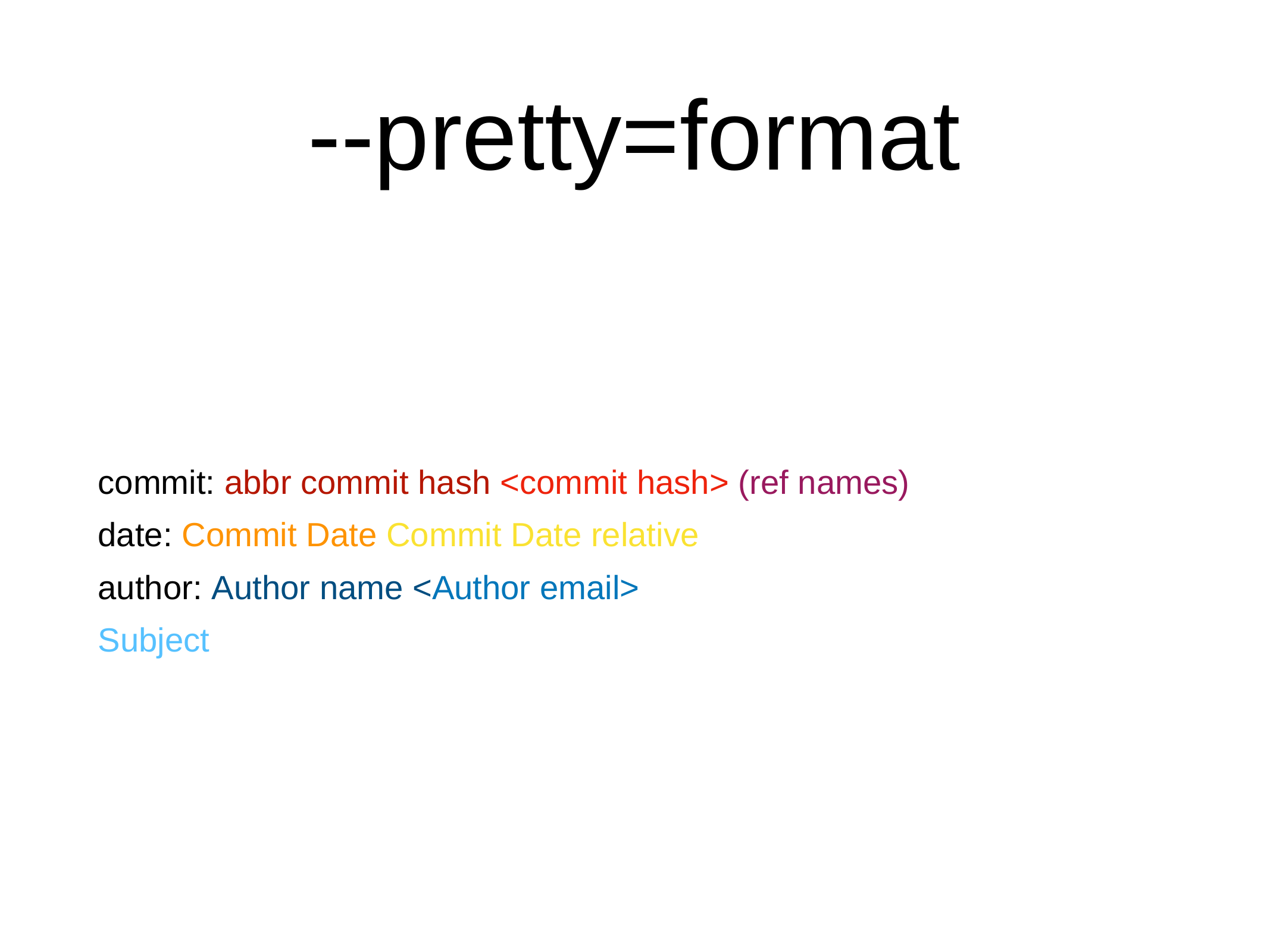

# --pretty=format
commit: abbr commit hash <commit hash> (ref names)
date: Commit Date Commit Date relative
author: Author name <Author email>
Subject